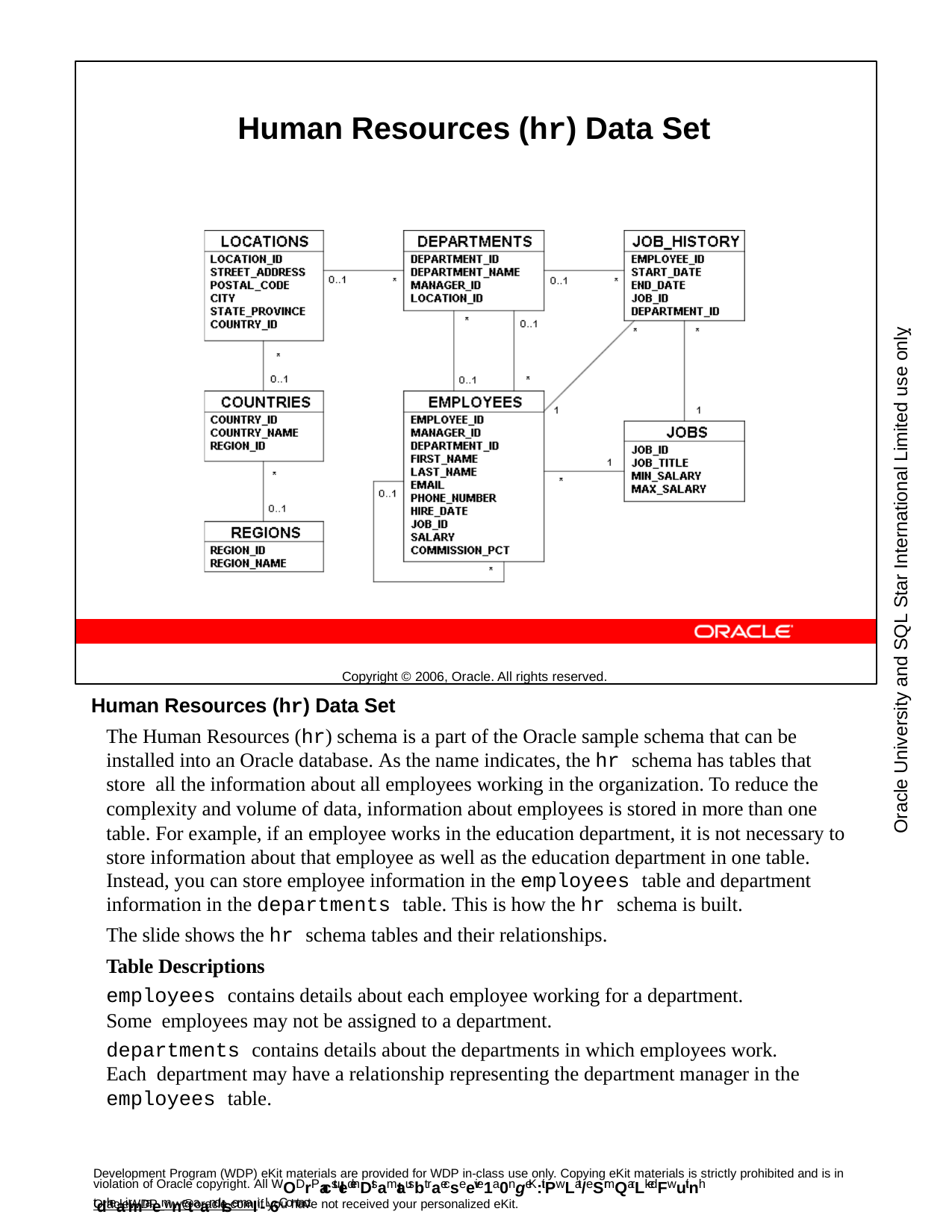

Human Resources (hr) Data Set

Copyright © 2006, Oracle. All rights reserved.

Oracle University and SQL Star International Limited use onlyฺ

Human Resources (hr) Data Set
The Human Resources (hr) schema is a part of the Oracle sample schema that can be  installed into an Oracle database. As the name indicates, the hr schema has tables that store  all the information about all employees working in the organization. To reduce the  complexity and volume of data, information about employees is stored in more than one  table. For example, if an employee works in the education department, it is not necessary to  store information about that employee as well as the education department in one table.
Instead, you can store employee information in the employees table and department
information in the departments table. This is how the hr schema is built.
The slide shows the hr schema tables and their relationships.
Table Descriptions
employees contains details about each employee working for a department. Some  employees may not be assigned to a department.
departments contains details about the departments in which employees work. Each  department may have a relationship representing the department manager in the  employees table.
Development Program (WDP) eKit materials are provided for WDP in-class use only. Copying eKit materials is strictly prohibited and is in
violation of Oracle copyright. All WODrPacstuledenDtsamtausbt raecseeive1a0ngeK:itPwLat/eSrmQarLkedFwuitnh tdheairmnaemne taandlsemaIi-l.6Contact
OracleWDP_ww@oracle.com if you have not received your personalized eKit.